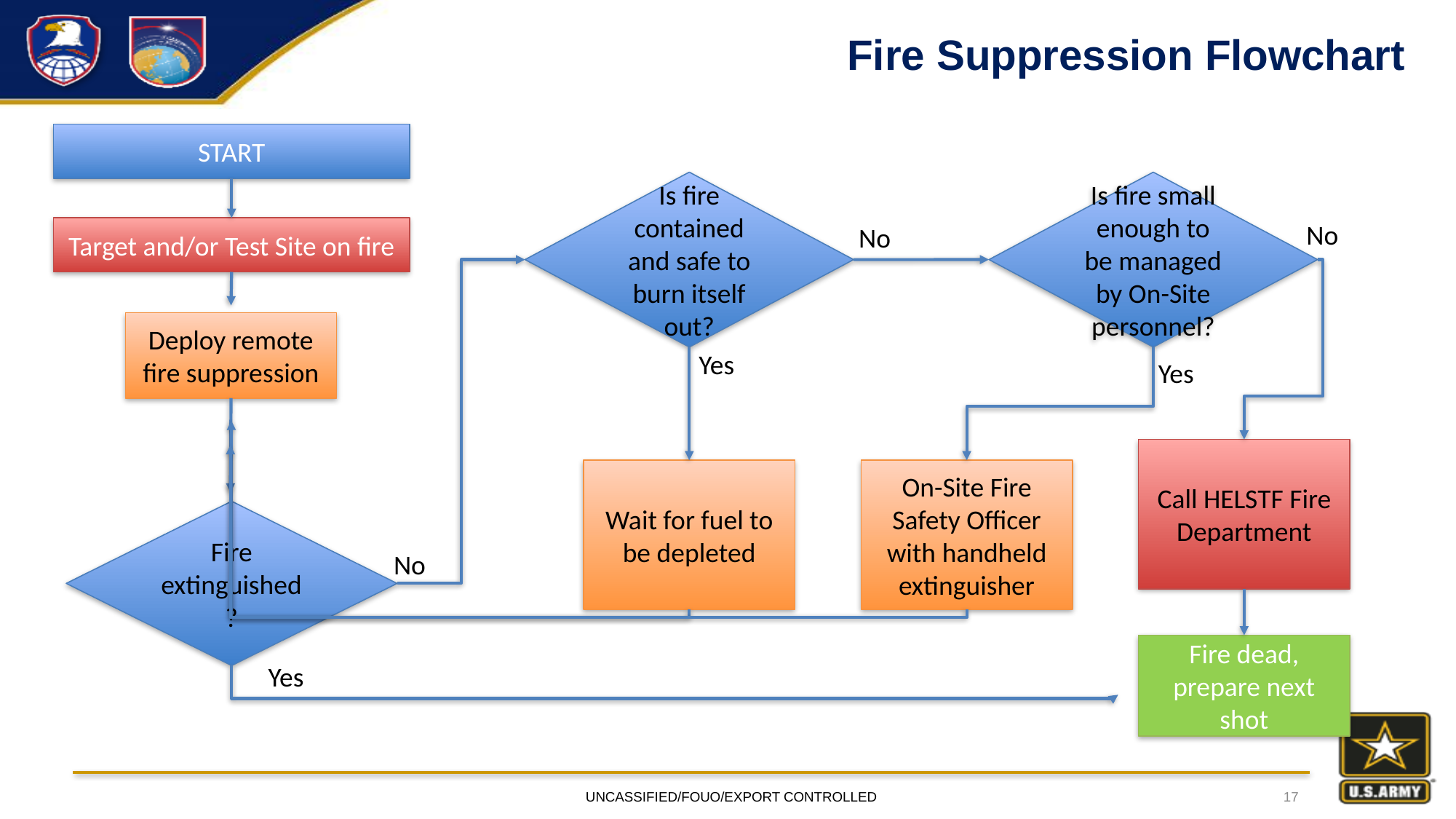

# Fire Suppression Flowchart
START
Is fire contained and safe to burn itself out?
Is fire small enough to be managed by On-Site personnel?
No
No
Target and/or Test Site on fire
Deploy remote fire suppression
Yes
Yes
Call HELSTF Fire Department
Wait for fuel to be depleted
On-Site Fire Safety Officer with handheld extinguisher
Fire extinguished?
No
Fire dead, prepare next shot
Yes
UNCASSIFIED/FOUO/EXPORT CONTROLLED
17